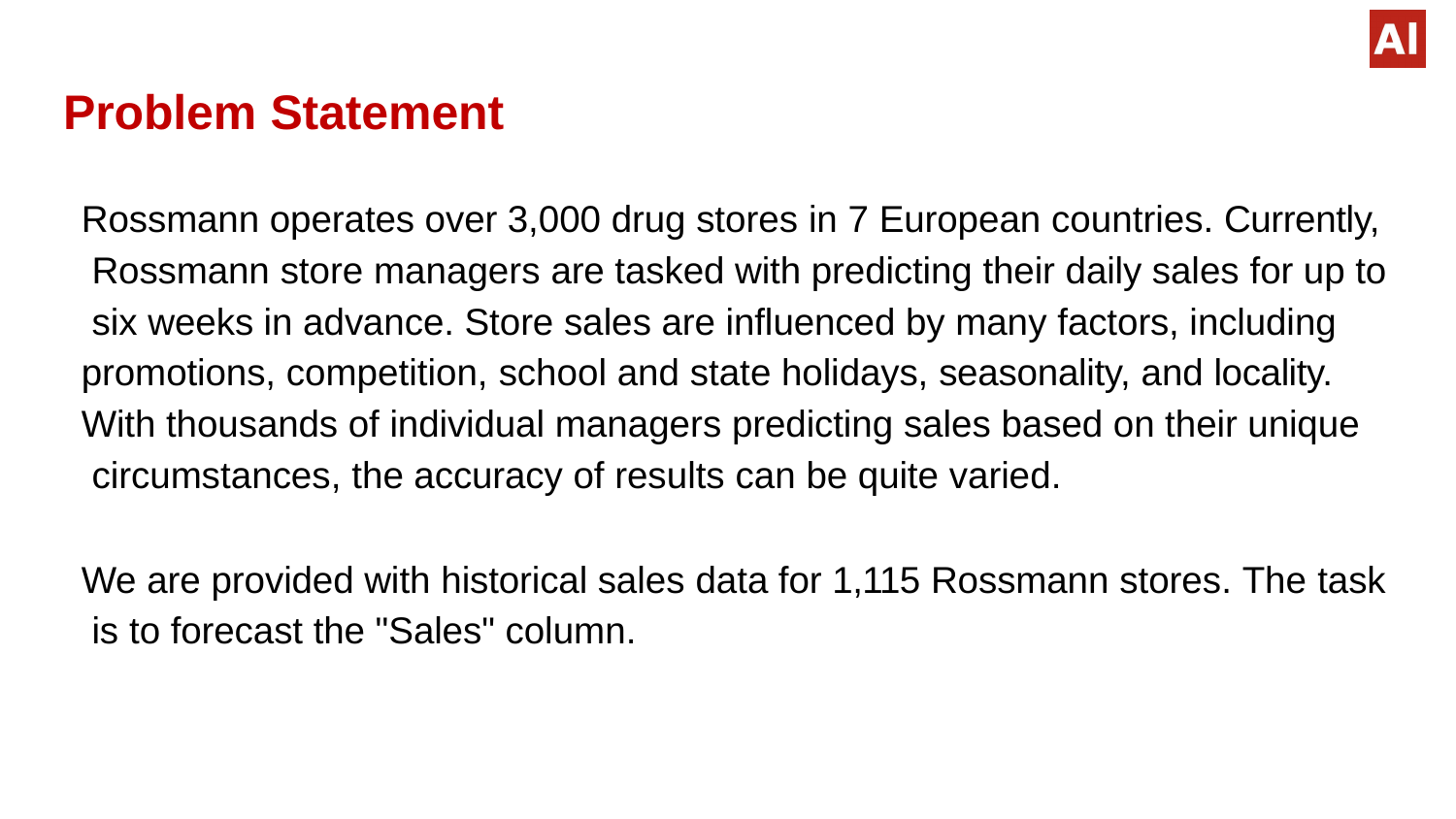

# Problem Statement
Rossmann operates over 3,000 drug stores in 7 European countries. Currently,  Rossmann store managers are tasked with predicting their daily sales for up to  six weeks in advance. Store sales are influenced by many factors, including  promotions, competition, school and state holidays, seasonality, and locality.
With thousands of individual managers predicting sales based on their unique  circumstances, the accuracy of results can be quite varied.

We are provided with historical sales data for 1,115 Rossmann stores. The task  is to forecast the "Sales" column.